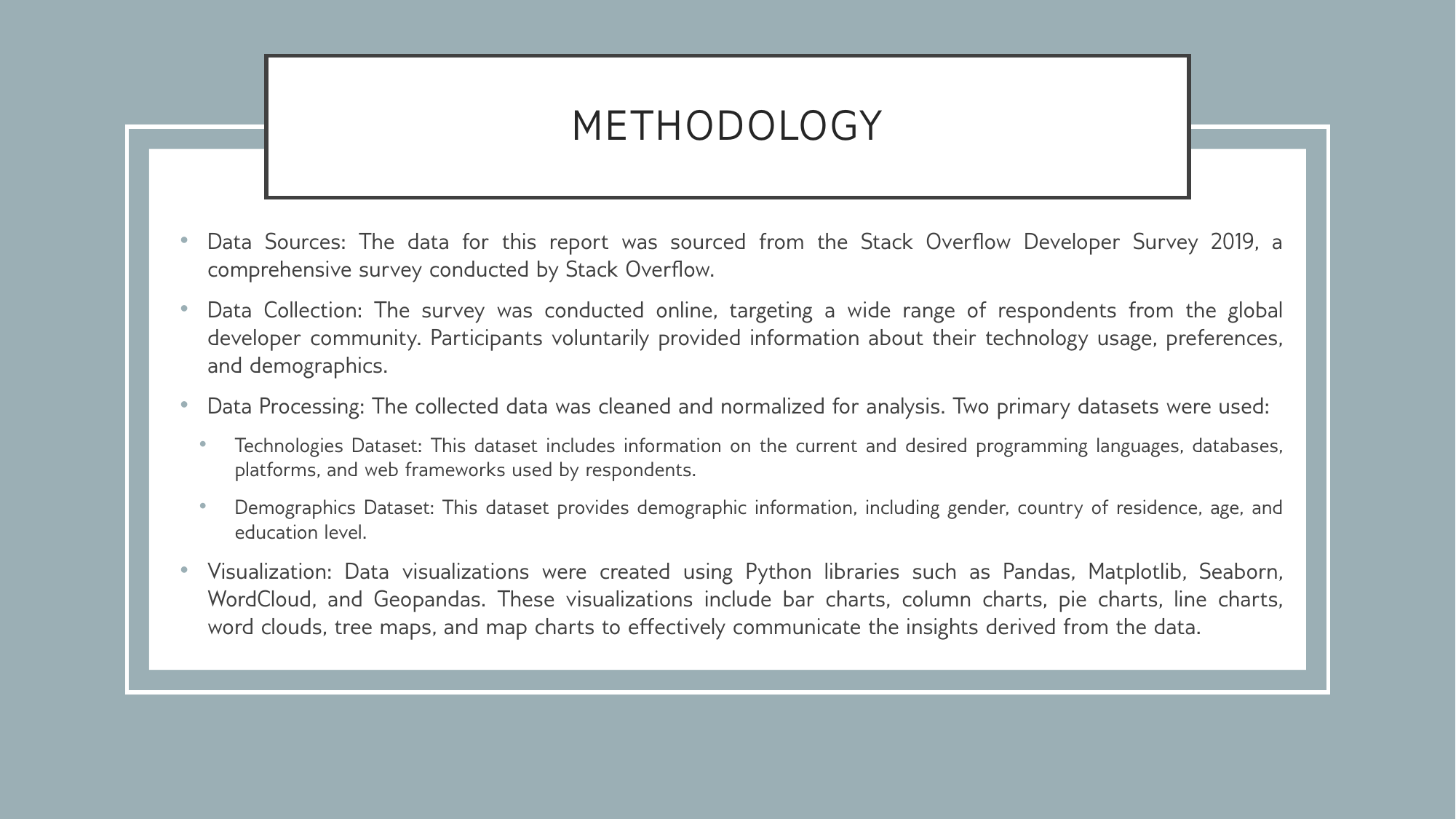

# Methodology

Data Sources: The data for this report was sourced from the Stack Overflow Developer Survey 2019, a comprehensive survey conducted by Stack Overflow.
Data Collection: The survey was conducted online, targeting a wide range of respondents from the global developer community. Participants voluntarily provided information about their technology usage, preferences, and demographics.
Data Processing: The collected data was cleaned and normalized for analysis. Two primary datasets were used:
Technologies Dataset: This dataset includes information on the current and desired programming languages, databases, platforms, and web frameworks used by respondents.
Demographics Dataset: This dataset provides demographic information, including gender, country of residence, age, and education level.
Visualization: Data visualizations were created using Python libraries such as Pandas, Matplotlib, Seaborn, WordCloud, and Geopandas. These visualizations include bar charts, column charts, pie charts, line charts, word clouds, tree maps, and map charts to effectively communicate the insights derived from the data.